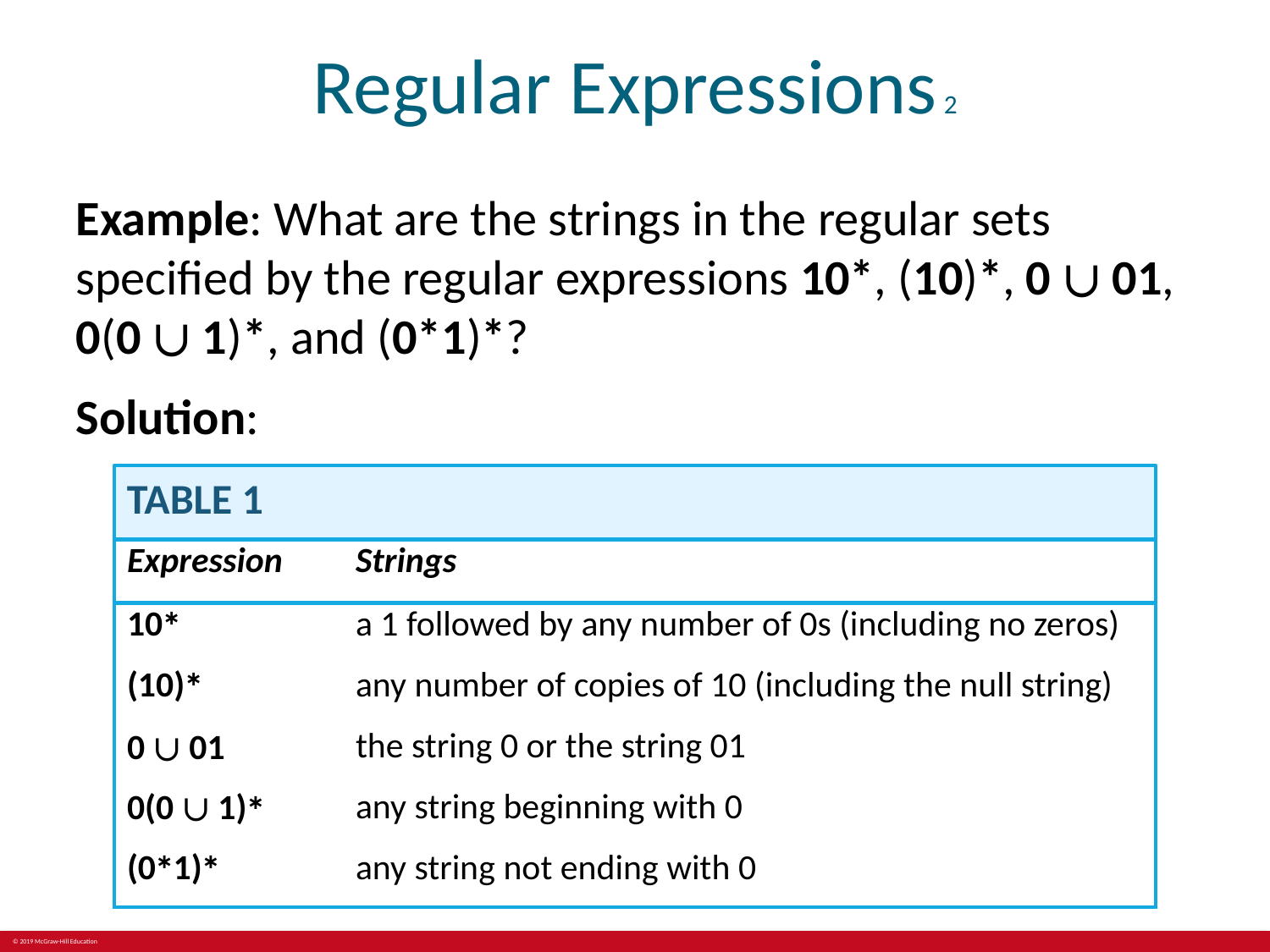

# Regular Expressions 2
Example: What are the strings in the regular sets specified by the regular expressions 10*, (10)*, 0 ∪ 01, 0(0 ∪ 1)*, and (0*1)*?
Solution:
TABLE 1
| Expression | Strings |
| --- | --- |
| 10∗ | a 1 followed by any number of 0s (including no zeros) |
| (10)∗ | any number of copies of 10 (including the null string) |
| 0 ∪ 01 | the string 0 or the string 01 |
| 0(0 ∪ 1)∗ | any string beginning with 0 |
| (0∗1)∗ | any string not ending with 0 |